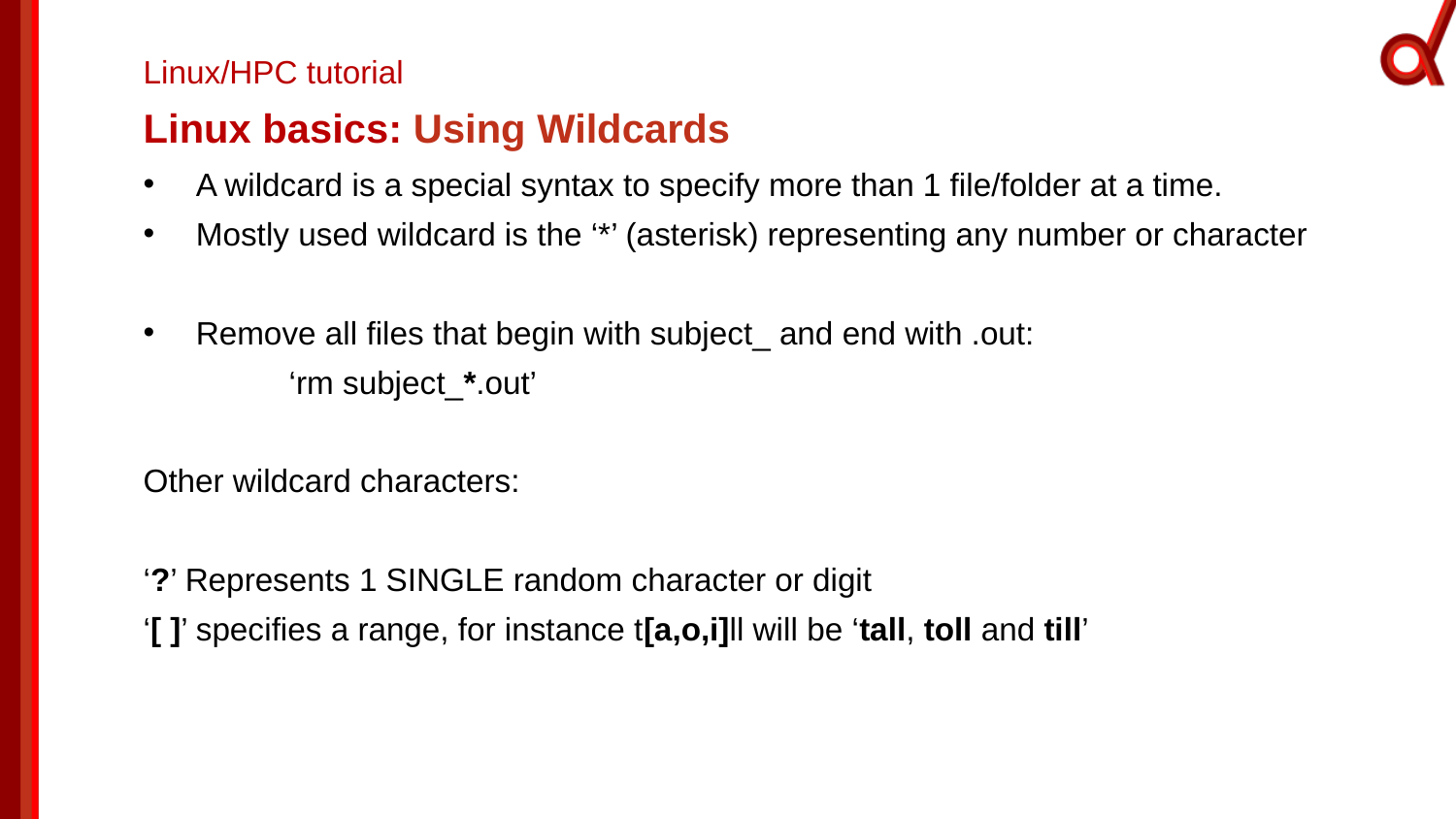

# Linux/HPC tutorial
Linux basics: Using Wildcards
A wildcard is a special syntax to specify more than 1 file/folder at a time.
Mostly used wildcard is the ‘*’ (asterisk) representing any number or character

Remove all files that begin with subject_ and end with .out:
	‘rm subject_*.out’

Other wildcard characters:

‘?’ Represents 1 SINGLE random character or digit
‘[ ]’ specifies a range, for instance t[a,o,i]ll will be ‘tall, toll and till’